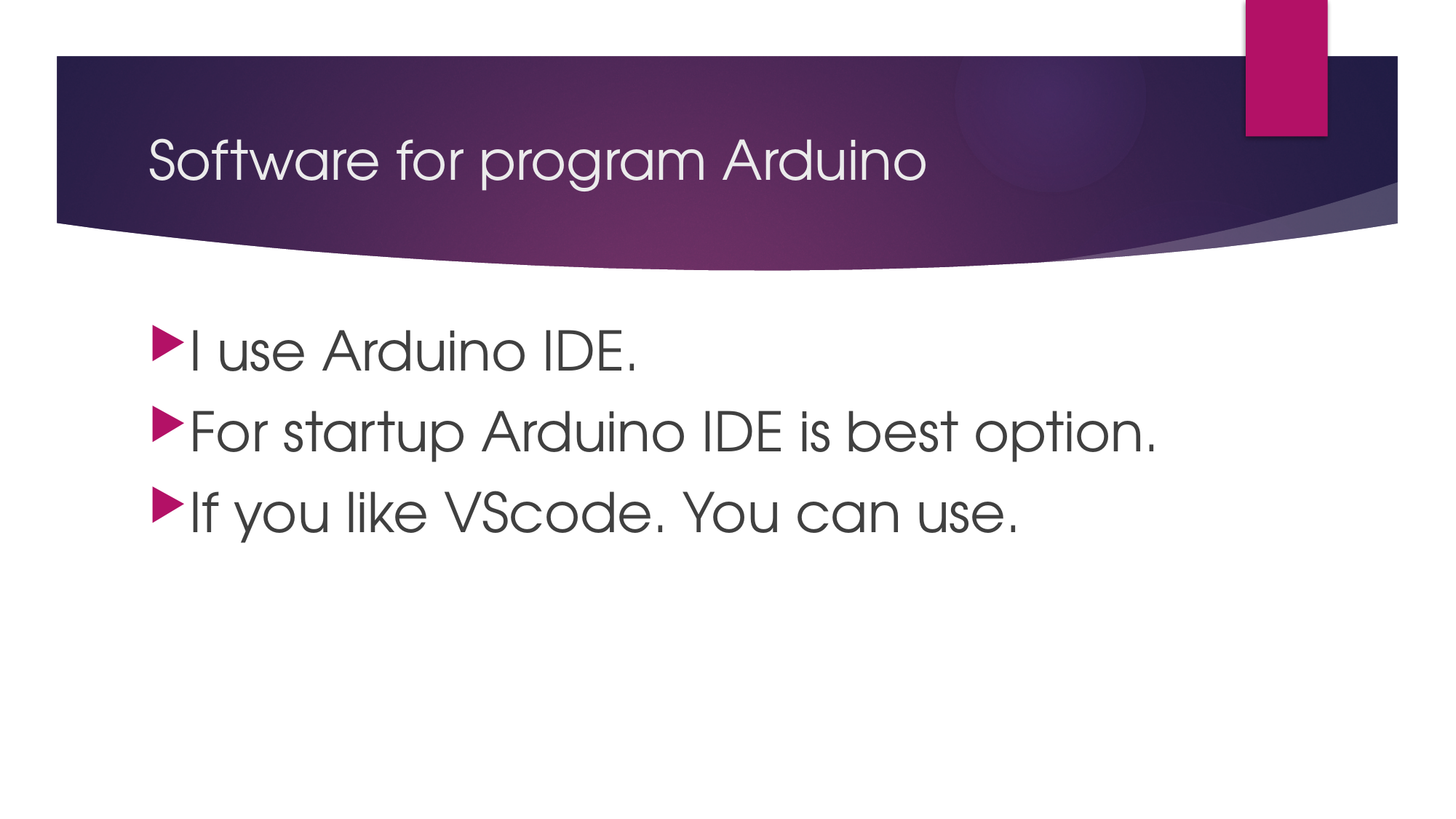

# Software for program Arduino
I use Arduino IDE.
For startup Arduino IDE is best option.
If you like VScode. You can use.